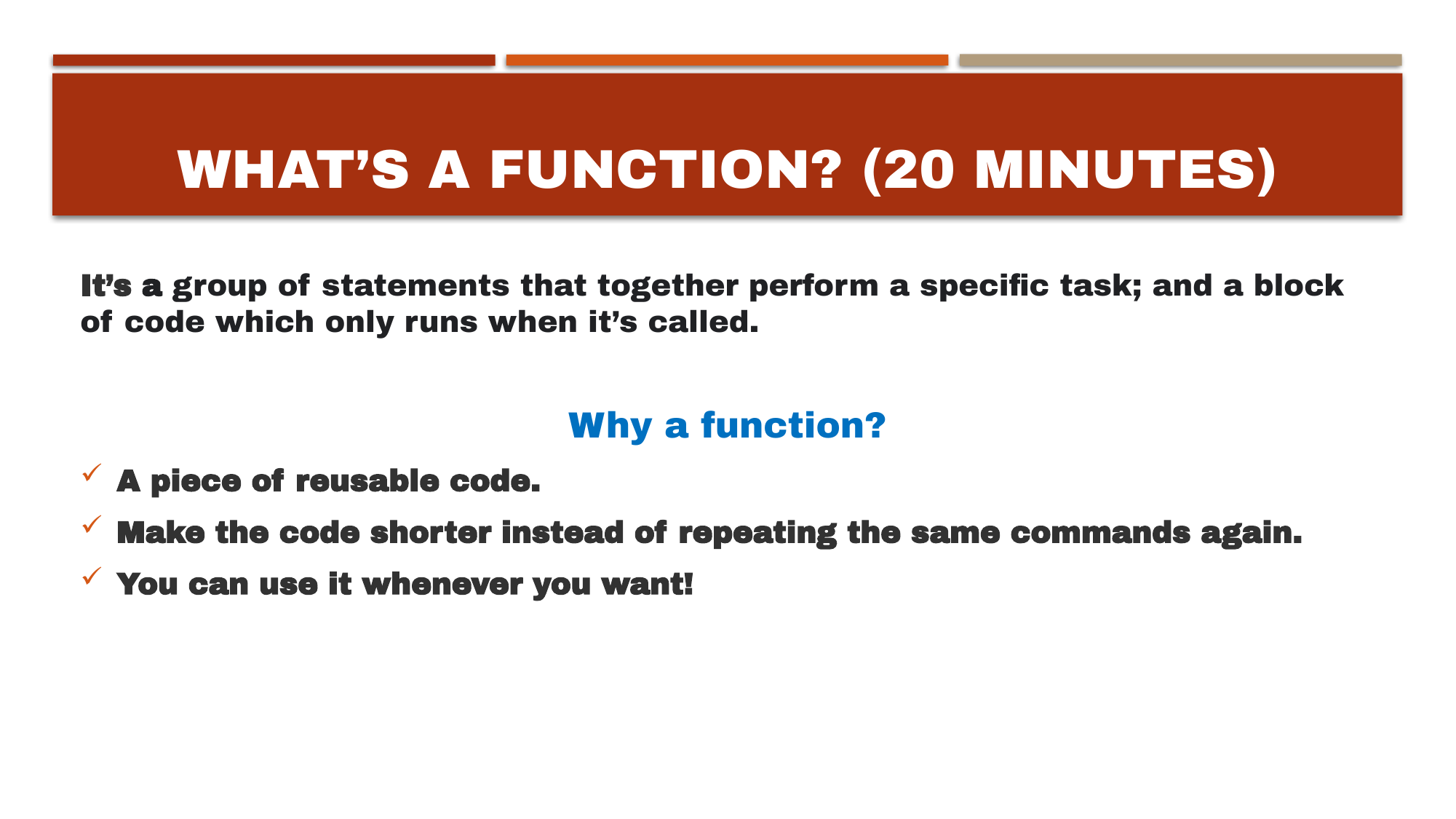

# What’s a function? (20 minutes)
It’s a group of statements that together perform a specific task; and a block of code which only runs when it’s called.

Why a function?
A piece of reusable code.
Make the code shorter instead of repeating the same commands again.
You can use it whenever you want!